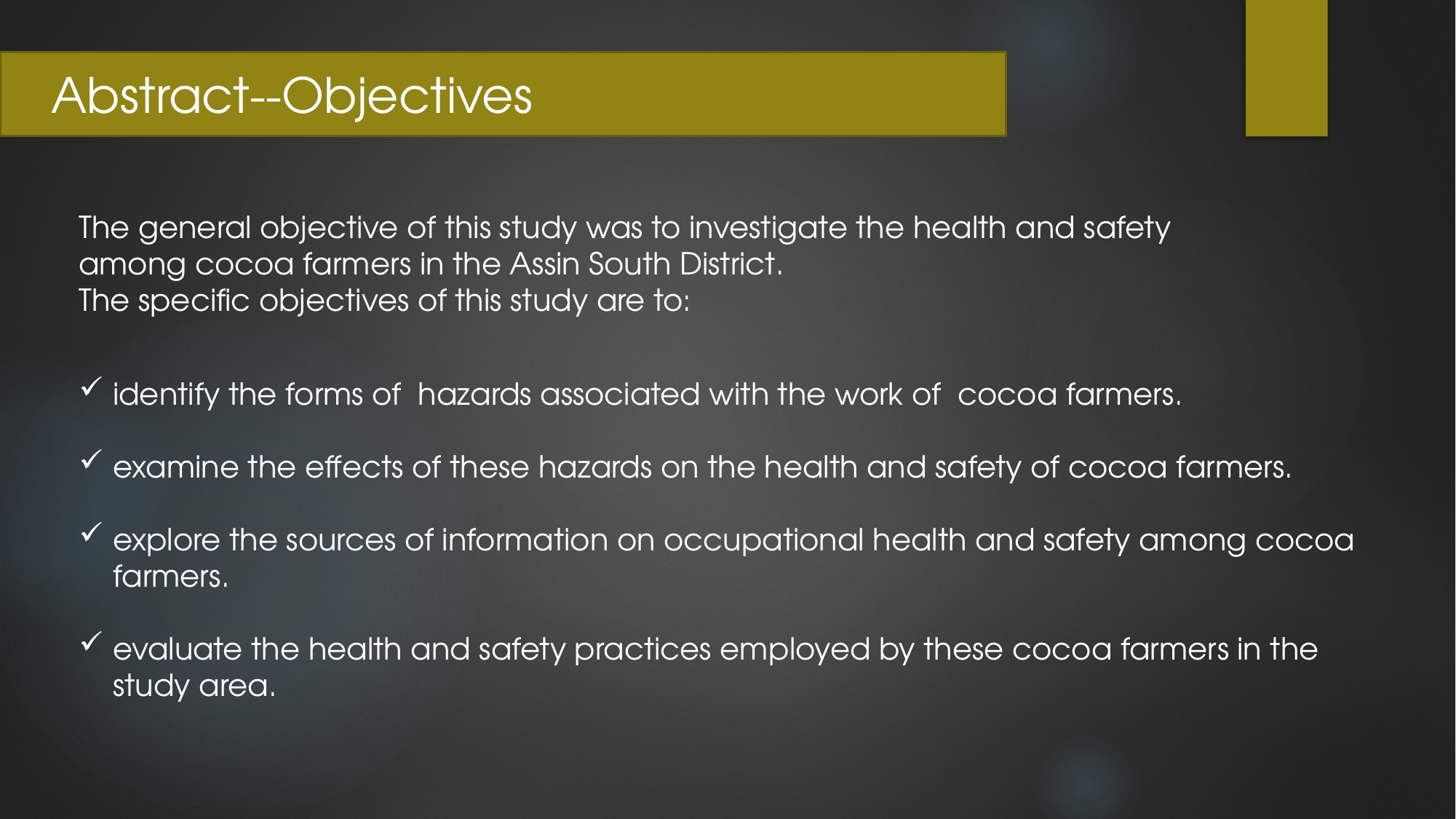

Abstract--Objectives
The general objective of this study was to investigate the health and safety among cocoa farmers in the Assin South District.
The specific objectives of this study are to:
identify the forms of  hazards associated with the work of  cocoa farmers.

examine the effects of these hazards on the health and safety of cocoa farmers.

explore the sources of information on occupational health and safety among cocoa farmers.

evaluate the health and safety practices employed by these cocoa farmers in the study area.